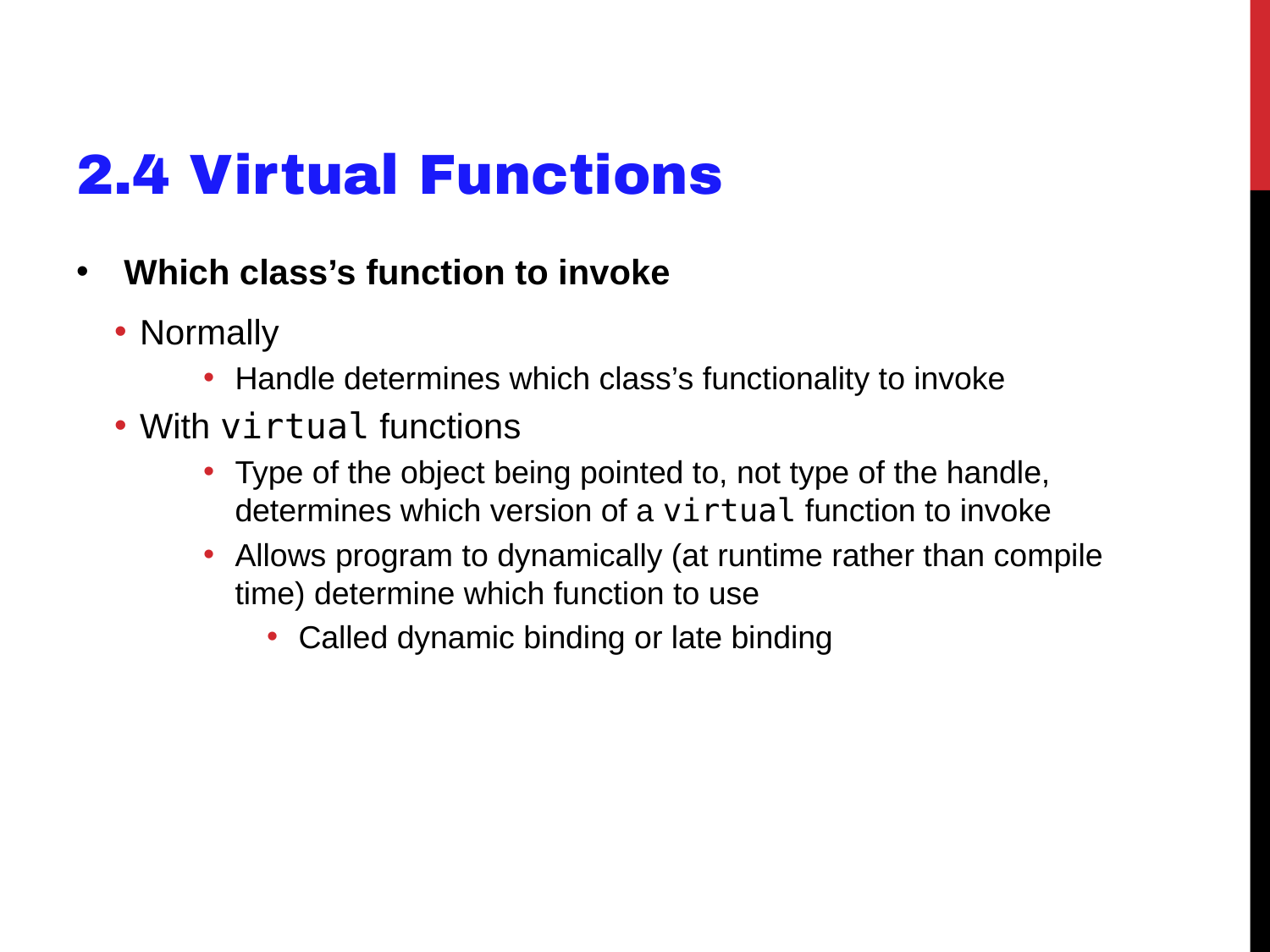

# 2.4 Virtual Functions
Which class’s function to invoke
Normally
Handle determines which class’s functionality to invoke
With virtual functions
Type of the object being pointed to, not type of the handle, determines which version of a virtual function to invoke
Allows program to dynamically (at runtime rather than compile time) determine which function to use
Called dynamic binding or late binding